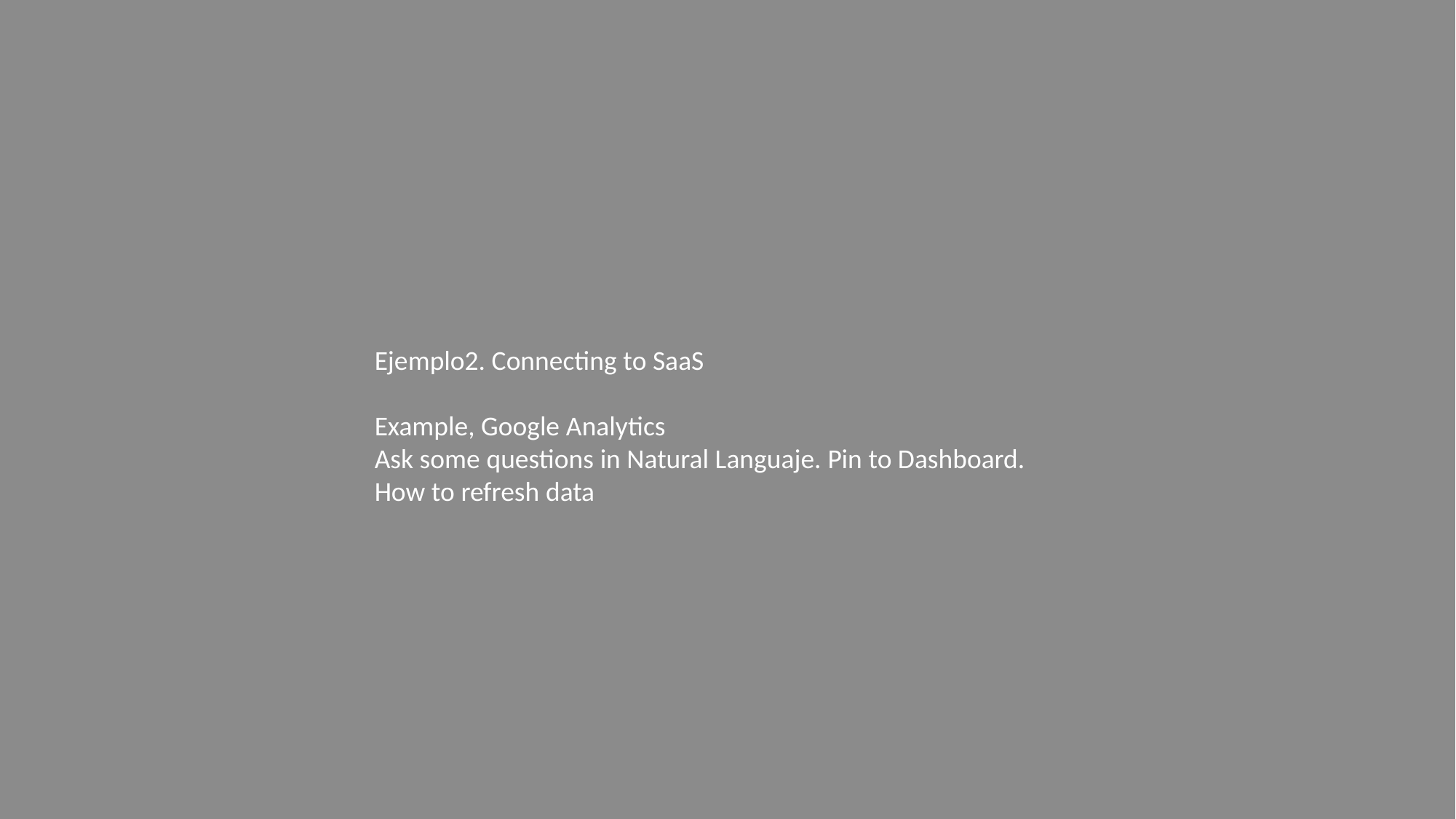

Ejemplo2. Connecting to SaaS

Example, Google Analytics
Ask some questions in Natural Languaje. Pin to Dashboard.
How to refresh data